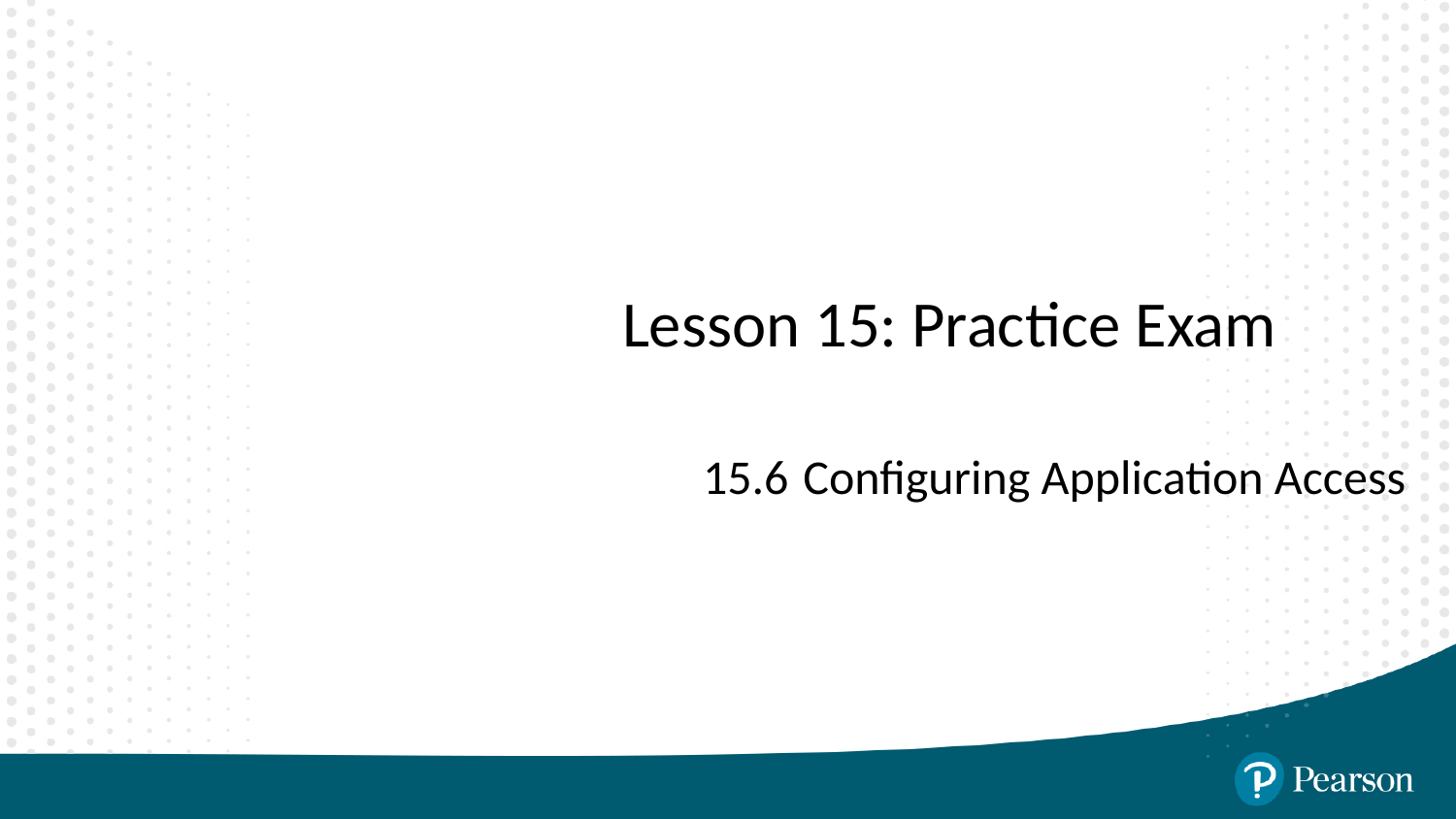

# Lesson 15: Practice Exam
15.6	Configuring Application Access